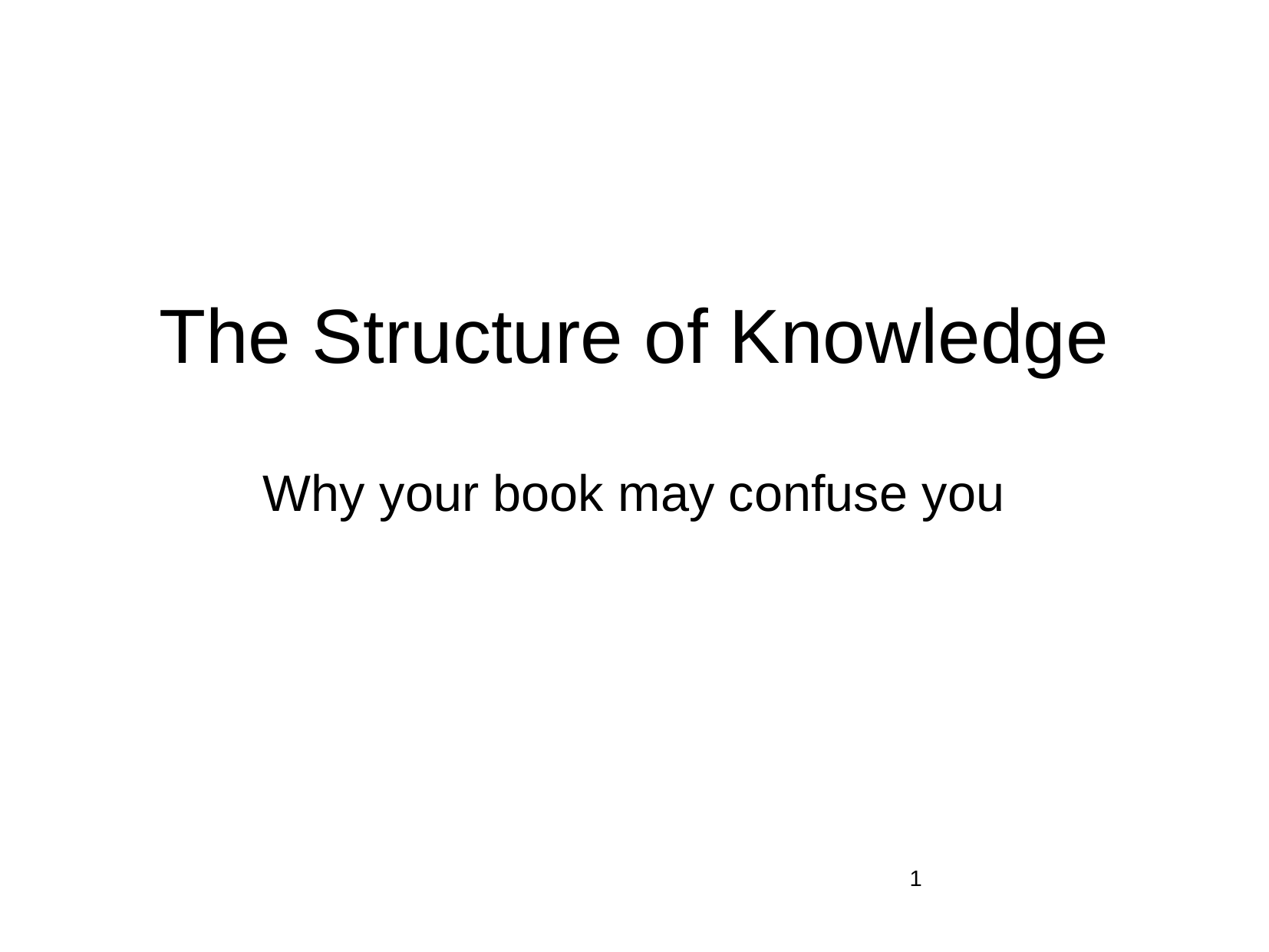

The Structure of Knowledge

Why your book may confuse you
1